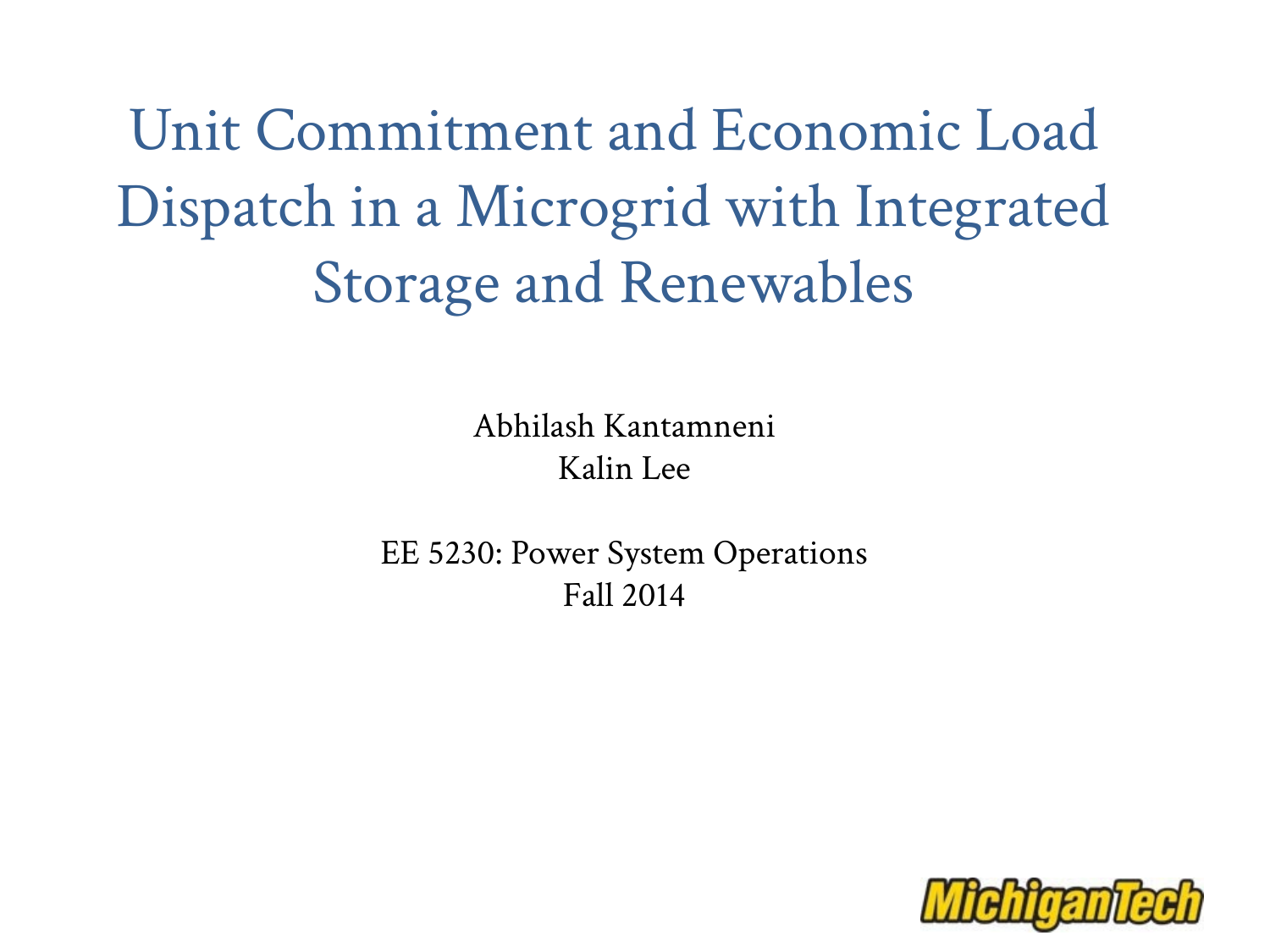

# Unit Commitment and Economic Load Dispatch in a Microgrid with Integrated Storage and Renewables
Abhilash Kantamneni
Kalin Lee
EE 5230: Power System Operations
Fall 2014